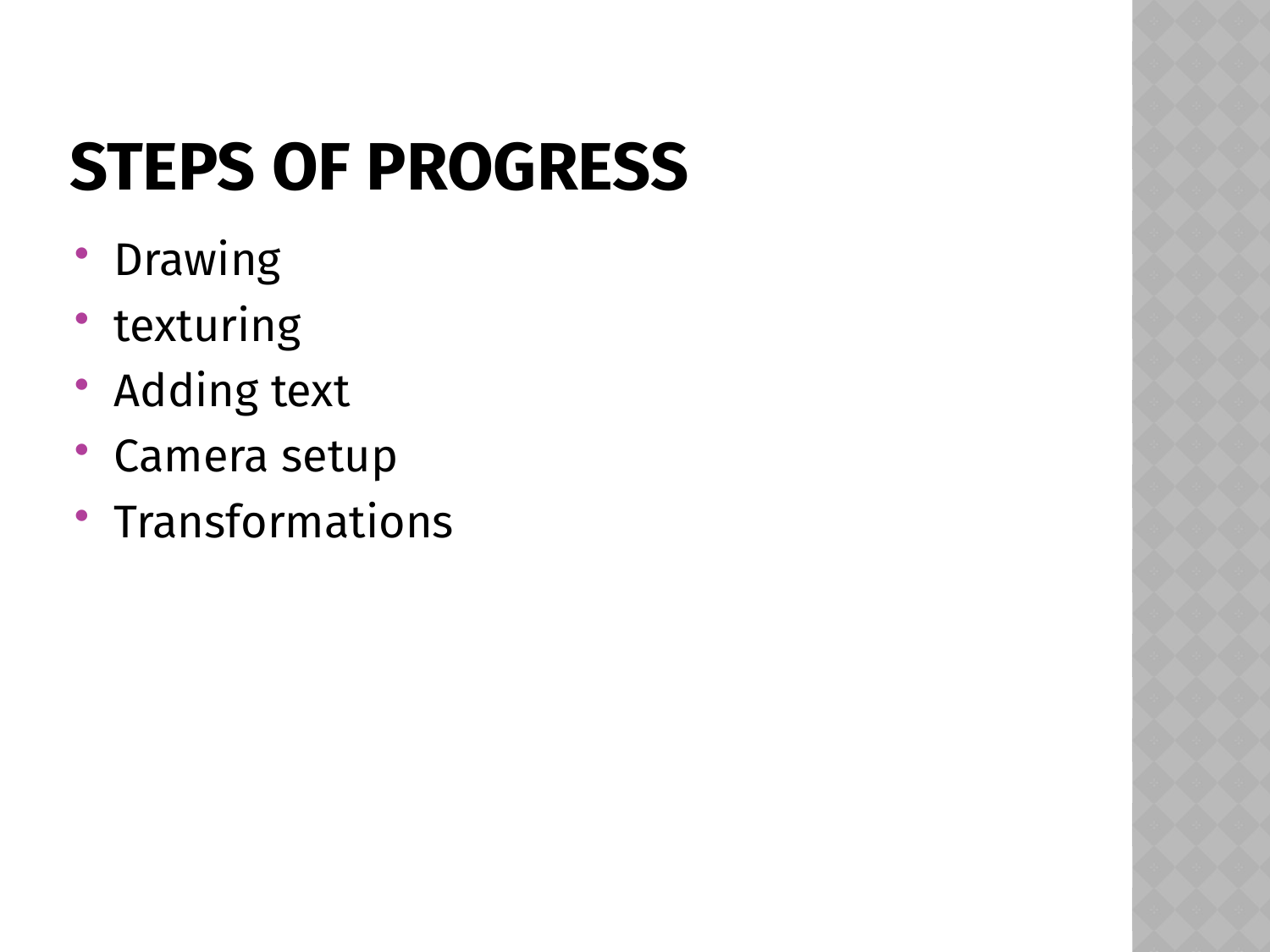

# Steps of progress
Drawing
texturing
Adding text
Camera setup
Transformations